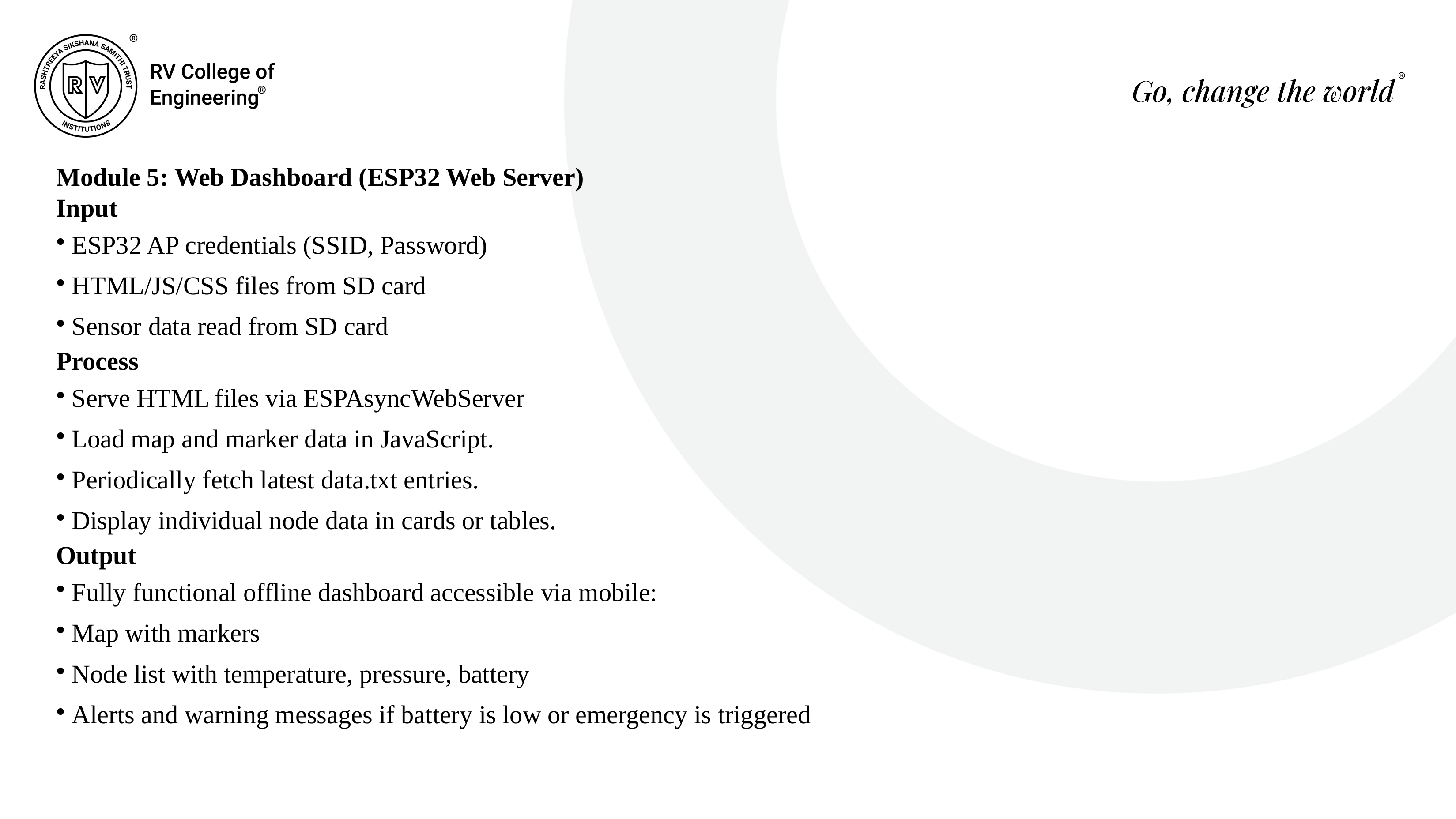

Module 5: Web Dashboard (ESP32 Web Server)
Input
ESP32 AP credentials (SSID, Password)
HTML/JS/CSS files from SD card
Sensor data read from SD card
Process
Serve HTML files via ESPAsyncWebServer
Load map and marker data in JavaScript.
Periodically fetch latest data.txt entries.
Display individual node data in cards or tables.
Output
Fully functional offline dashboard accessible via mobile:
Map with markers
Node list with temperature, pressure, battery
Alerts and warning messages if battery is low or emergency is triggered